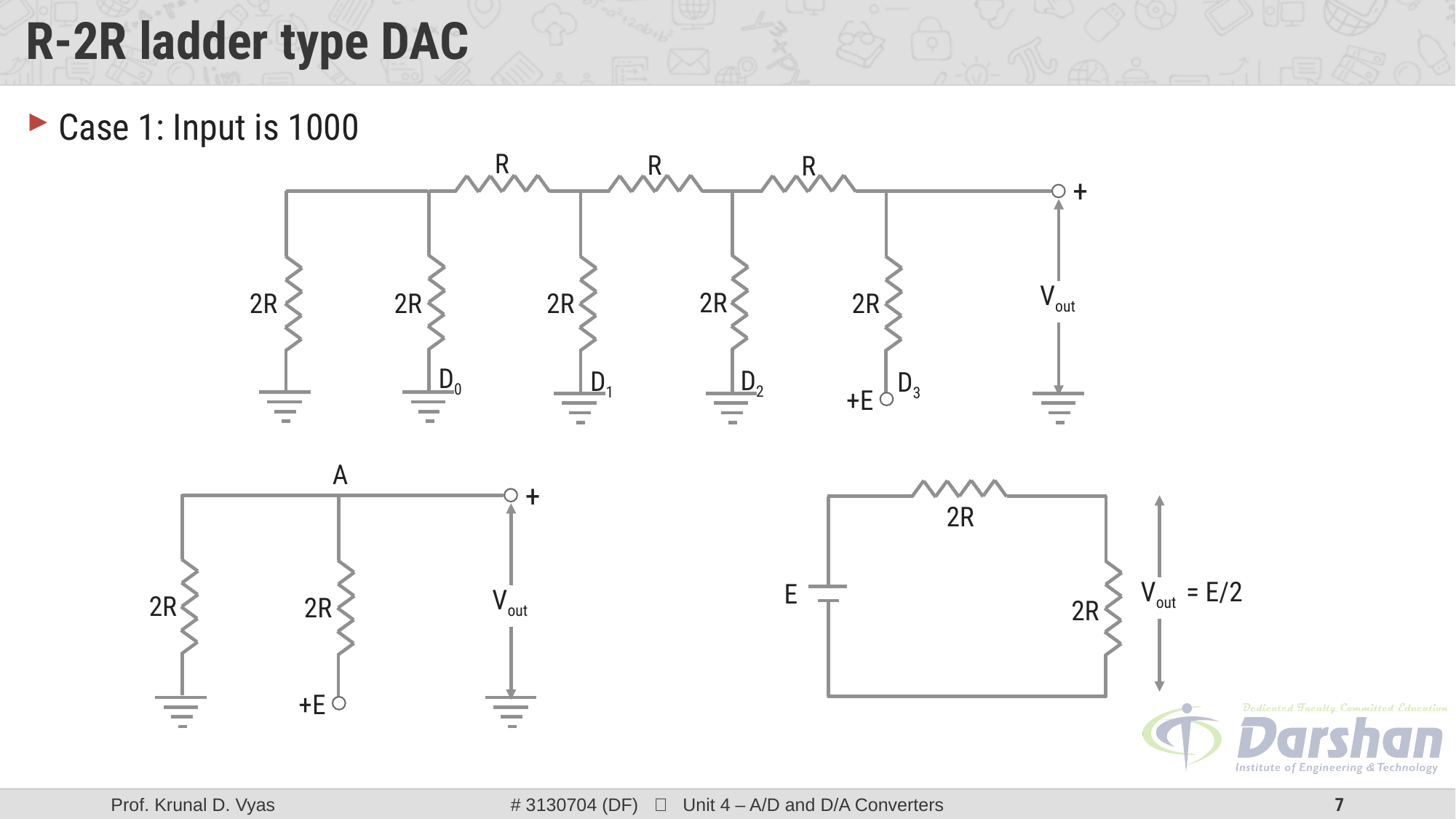

# R-2R ladder type DAC
Case 1: Input is 1000

R
R
R
+

Vout
2R
2R
2R
2R
2R
D0
D2
D1
D3
+E

A
+

2R
Vout  = E/2
E
Vout
2R
2R
2R
+E